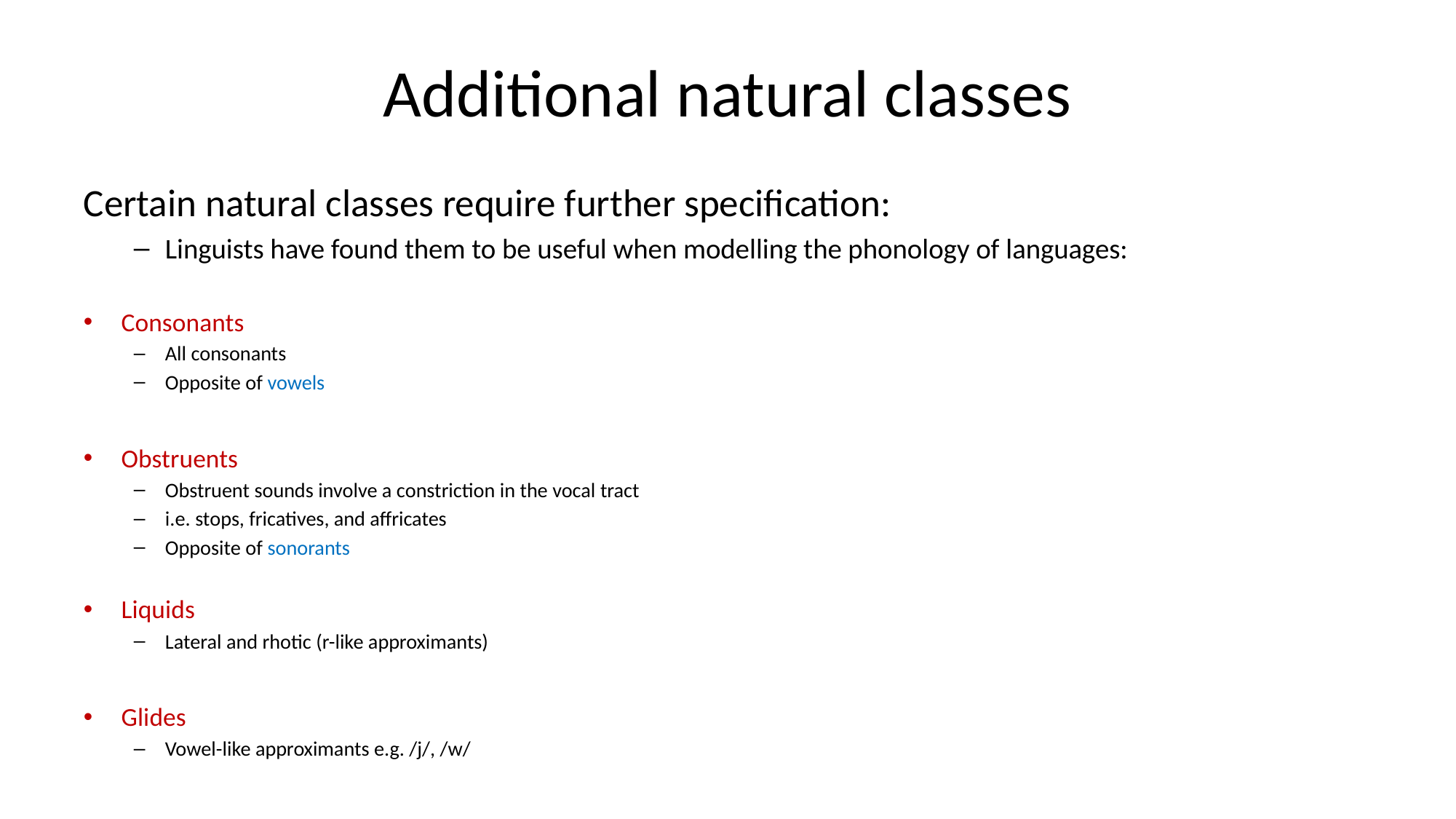

# Additional natural classes
Certain natural classes require further specification:
Linguists have found them to be useful when modelling the phonology of languages:

Consonants
All consonants
Opposite of vowels

Obstruents
Obstruent sounds involve a constriction in the vocal tract
i.e. stops, fricatives, and affricates
Opposite of sonorants

Liquids
Lateral and rhotic (r-like approximants)

Glides
Vowel-like approximants e.g. /j/, /w/